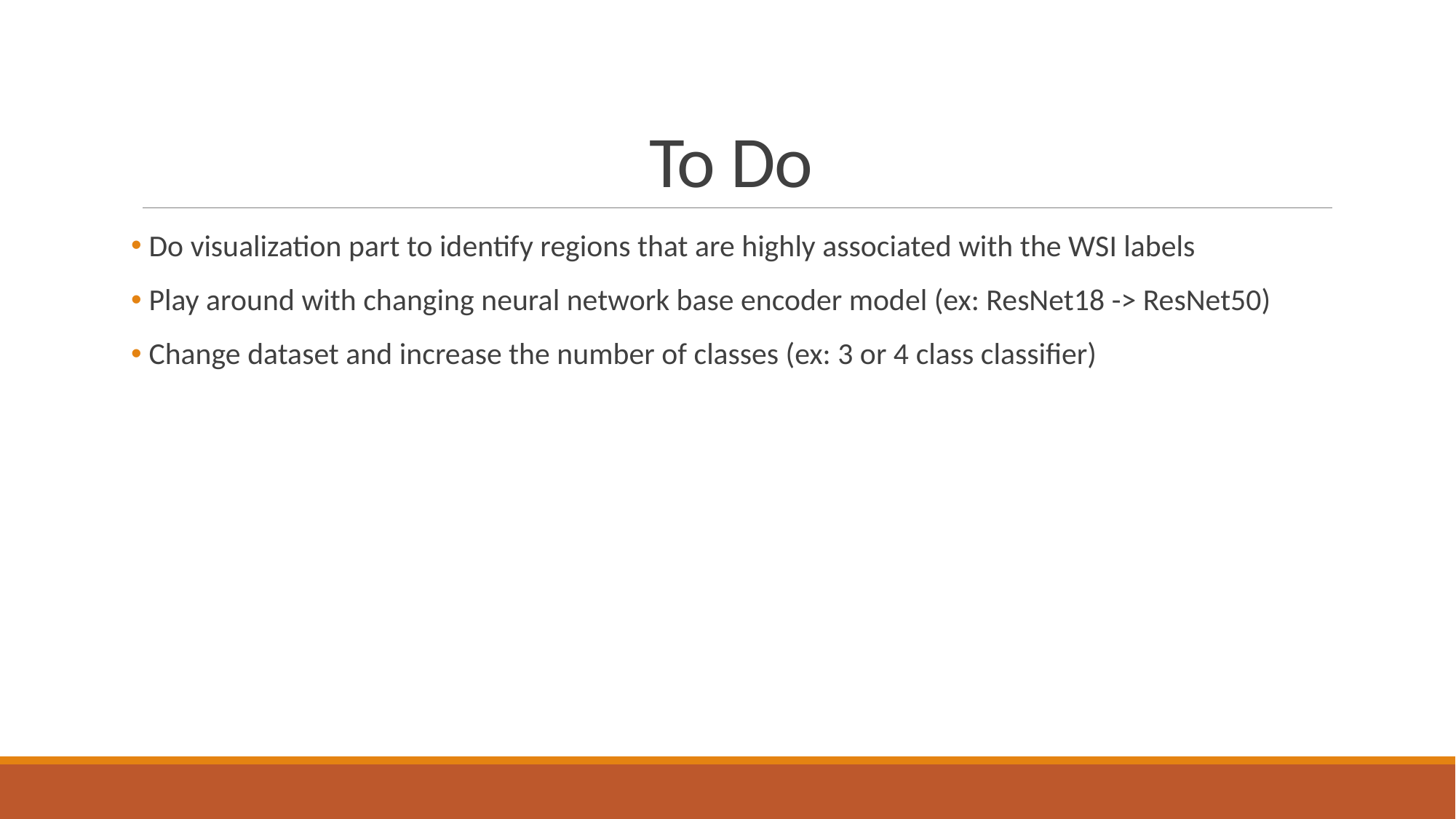

# To Do
 Do visualization part to identify regions that are highly associated with the WSI labels
 Play around with changing neural network base encoder model (ex: ResNet18 -> ResNet50)
 Change dataset and increase the number of classes (ex: 3 or 4 class classifier)